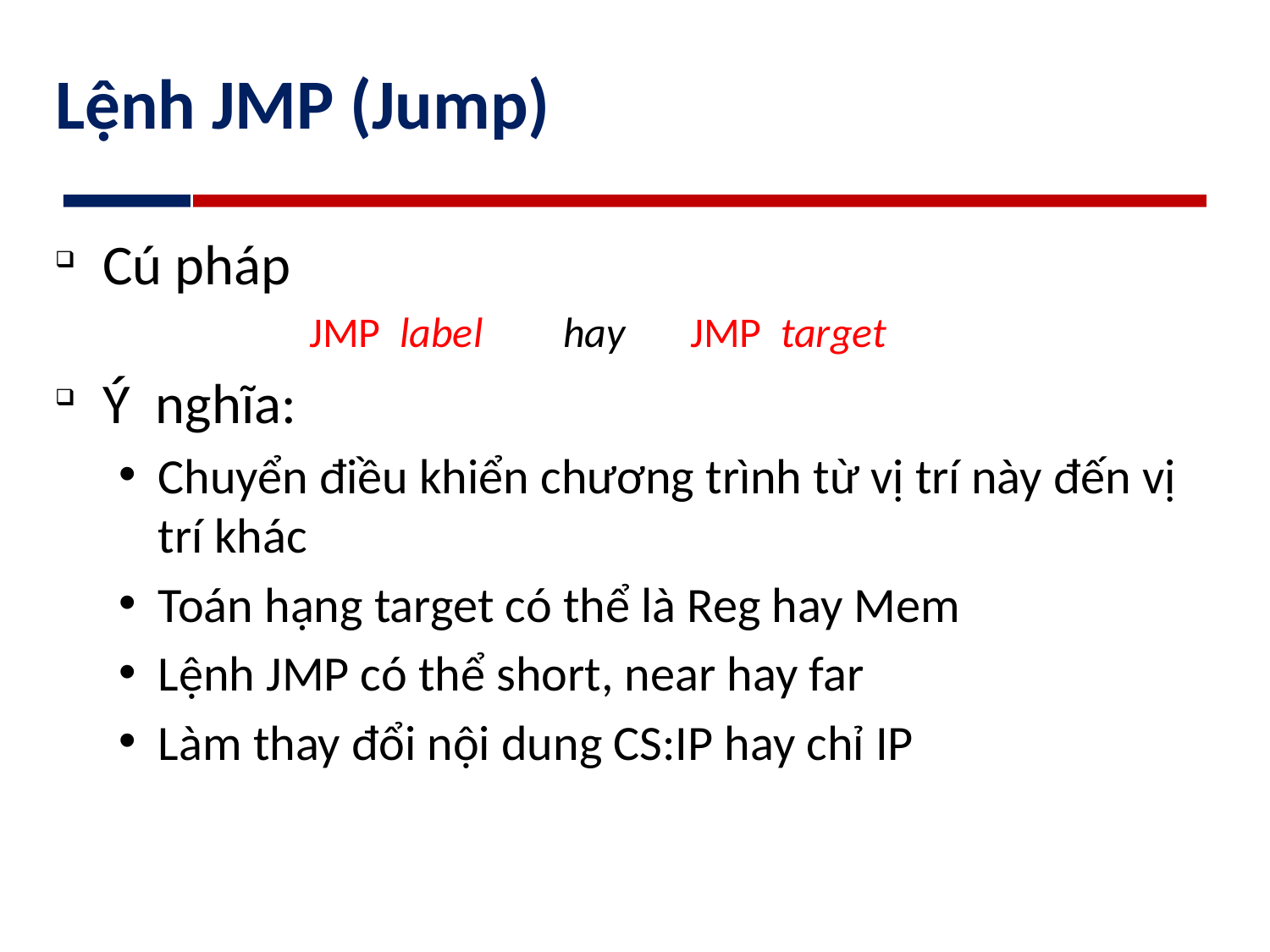

# Lệnh JMP (Jump)
Cú pháp
	JMP  label	hay 	JMP  target
Ý  nghĩa:
Chuyển điều khiển chương trình từ vị trí này đến vị trí khác
Toán hạng target có thể là Reg hay Mem
Lệnh JMP có thể short, near hay far
Làm thay đổi nội dung CS:IP hay chỉ IP